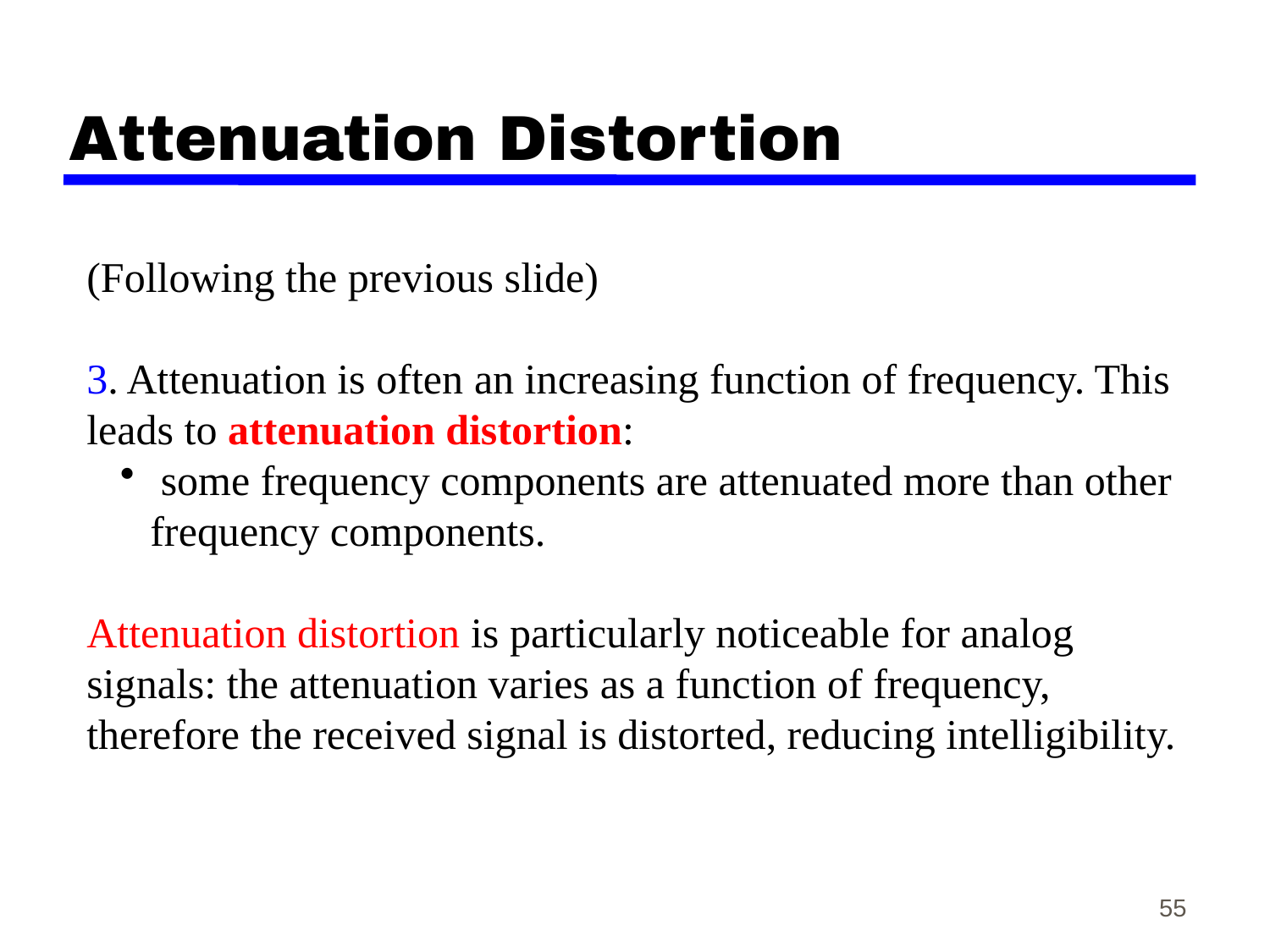

# Attenuation Distortion
(Following the previous slide)

3. Attenuation is often an increasing function of frequency. This leads to attenuation distortion:
 some frequency components are attenuated more than other frequency components.

Attenuation distortion is particularly noticeable for analog signals: the attenuation varies as a function of frequency, therefore the received signal is distorted, reducing intelligibility.

55